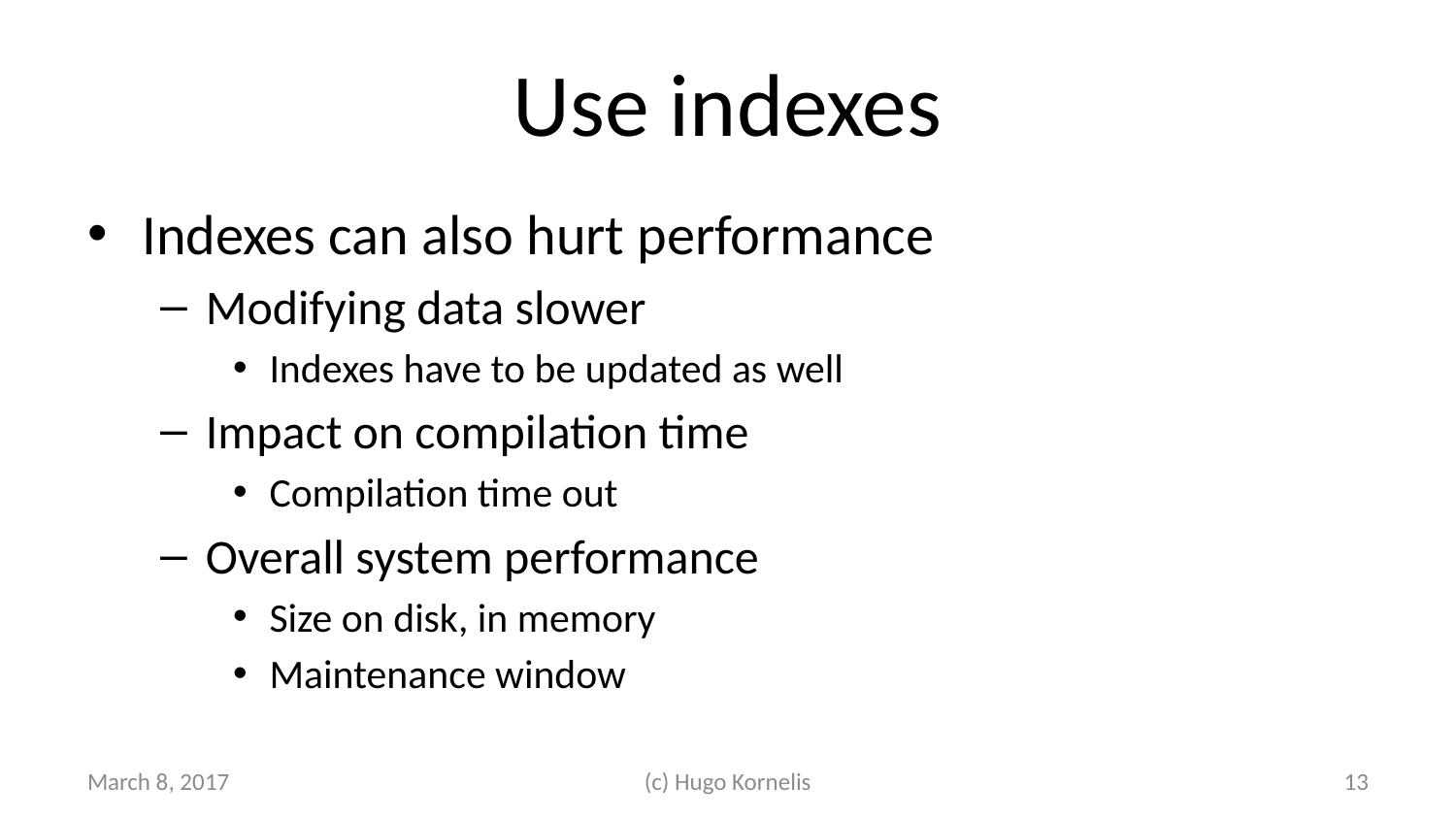

# Use indexes
Indexes can also hurt performance
Modifying data slower
Indexes have to be updated as well
Impact on compilation time
Compilation time out
Overall system performance
Size on disk, in memory
Maintenance window

March 8, 2017
(c) Hugo Kornelis
13